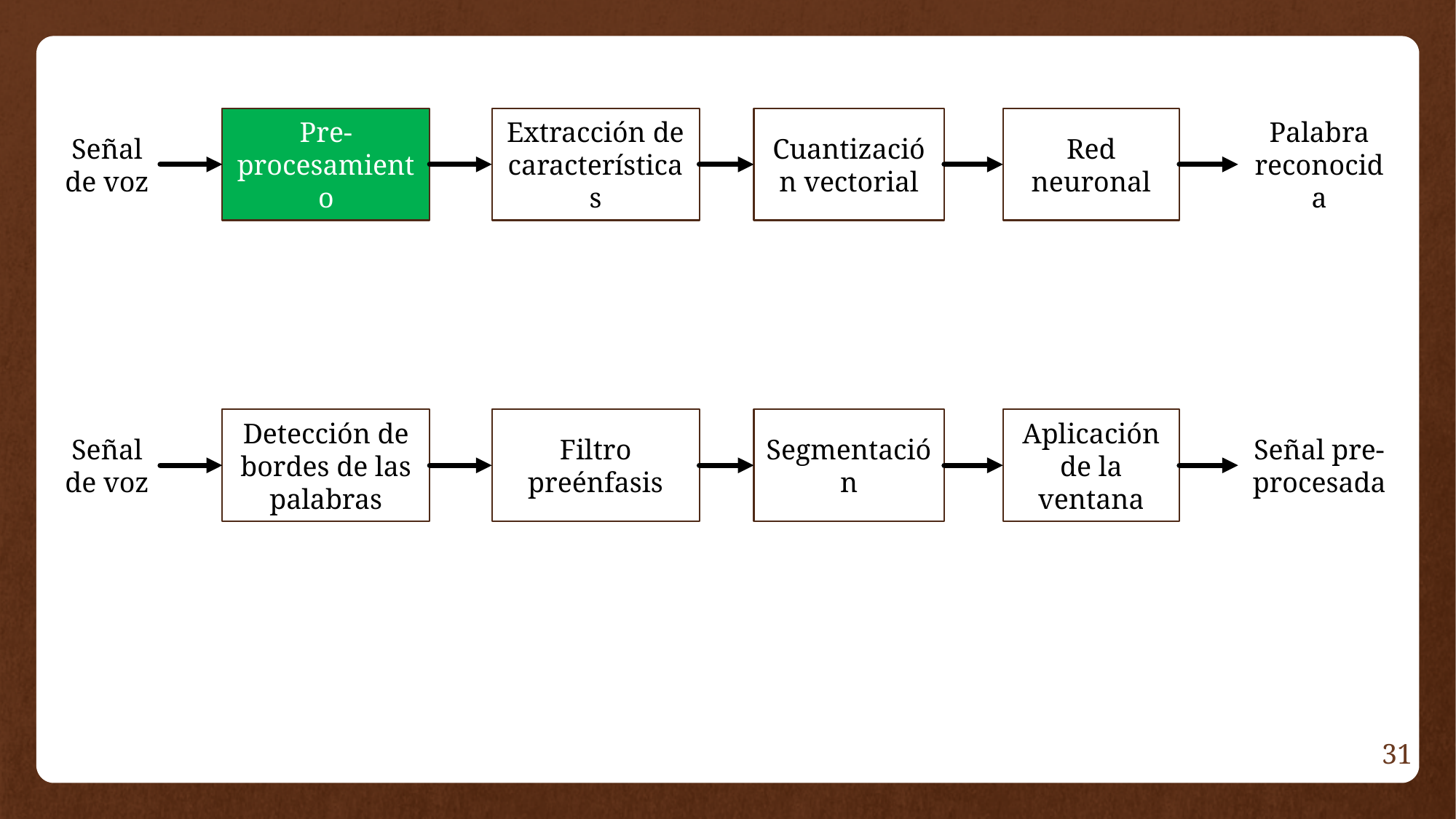

Señal de voz
Pre-procesamiento
Extracción de características
Cuantización vectorial
Red neuronal
Palabra reconocida
Señal de voz
Detección de bordes de las palabras
Filtro preénfasis
Segmentación
Aplicación de la ventana
Señal pre-procesada
31